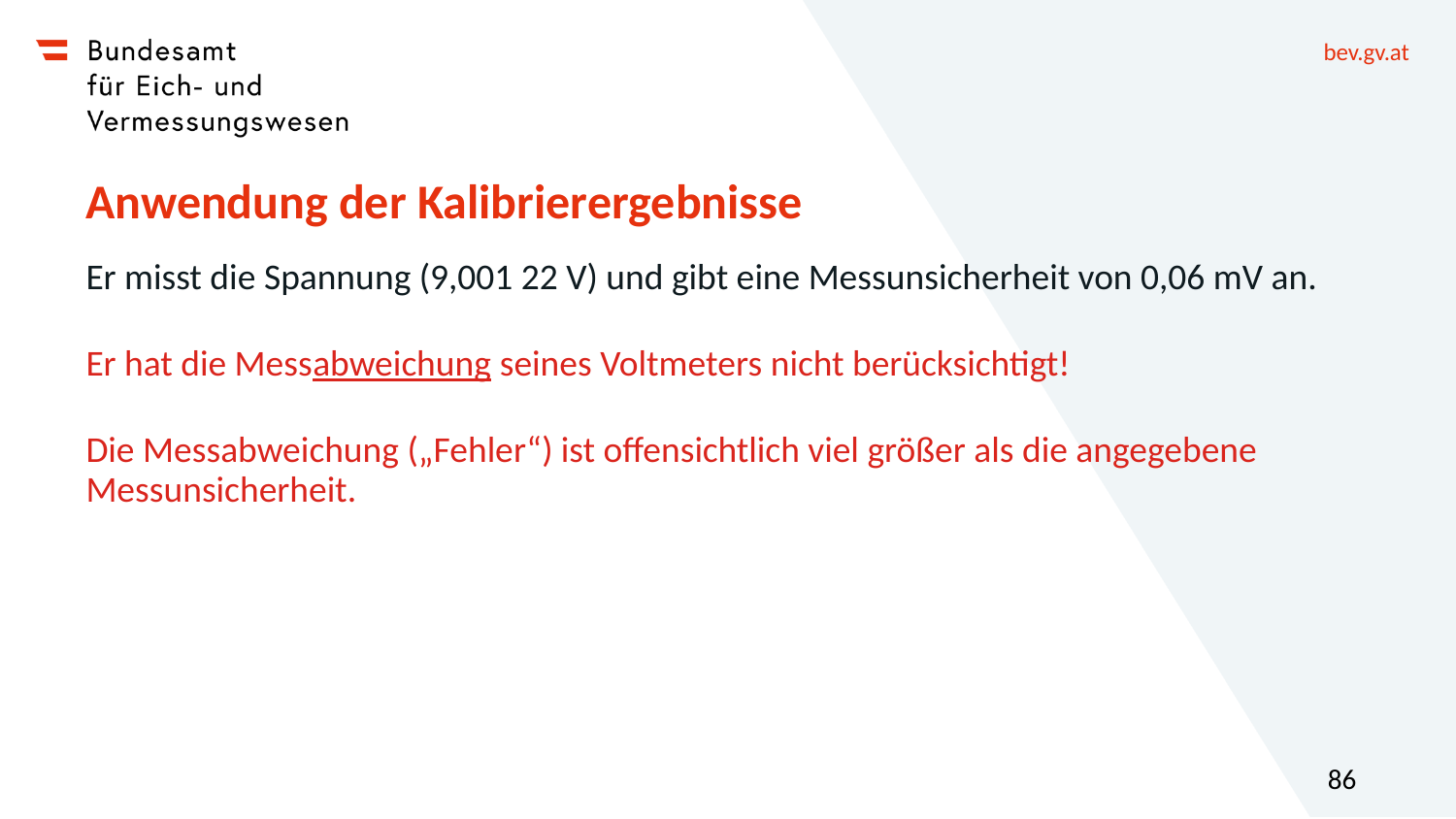

# Anwendung der Kalibrierergebnisse
Er misst die Spannung (9,001 22 V) und gibt eine Messunsicherheit von 0,06 mV an.
Er hat die Messabweichung seines Voltmeters nicht berücksichtigt!
Die Messabweichung („Fehler“) ist offensichtlich viel größer als die angegebene Messunsicherheit.

86